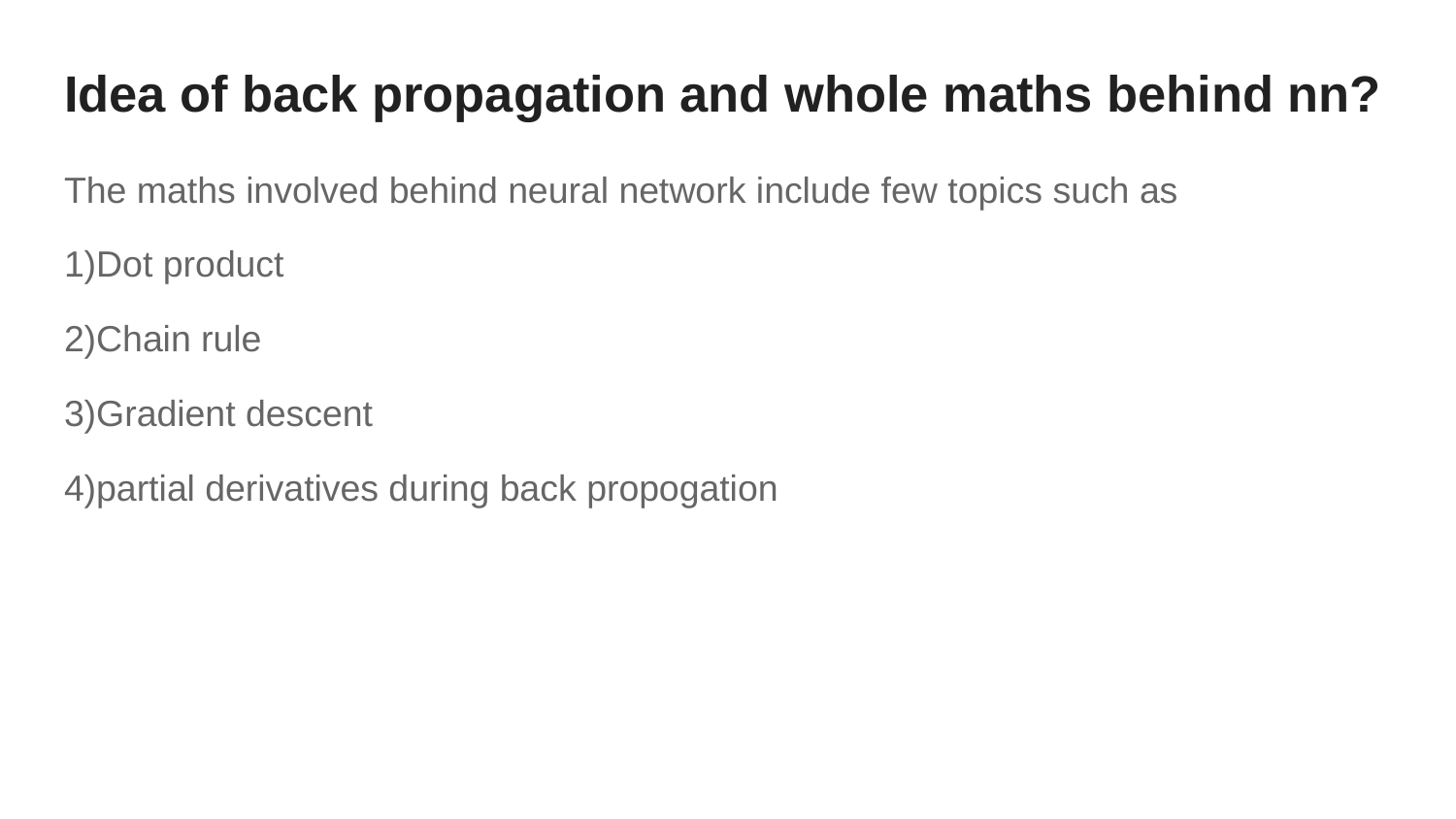

# Idea of back propagation and whole maths behind nn?
The maths involved behind neural network include few topics such as
1)Dot product
2)Chain rule
3)Gradient descent
4)partial derivatives during back propogation